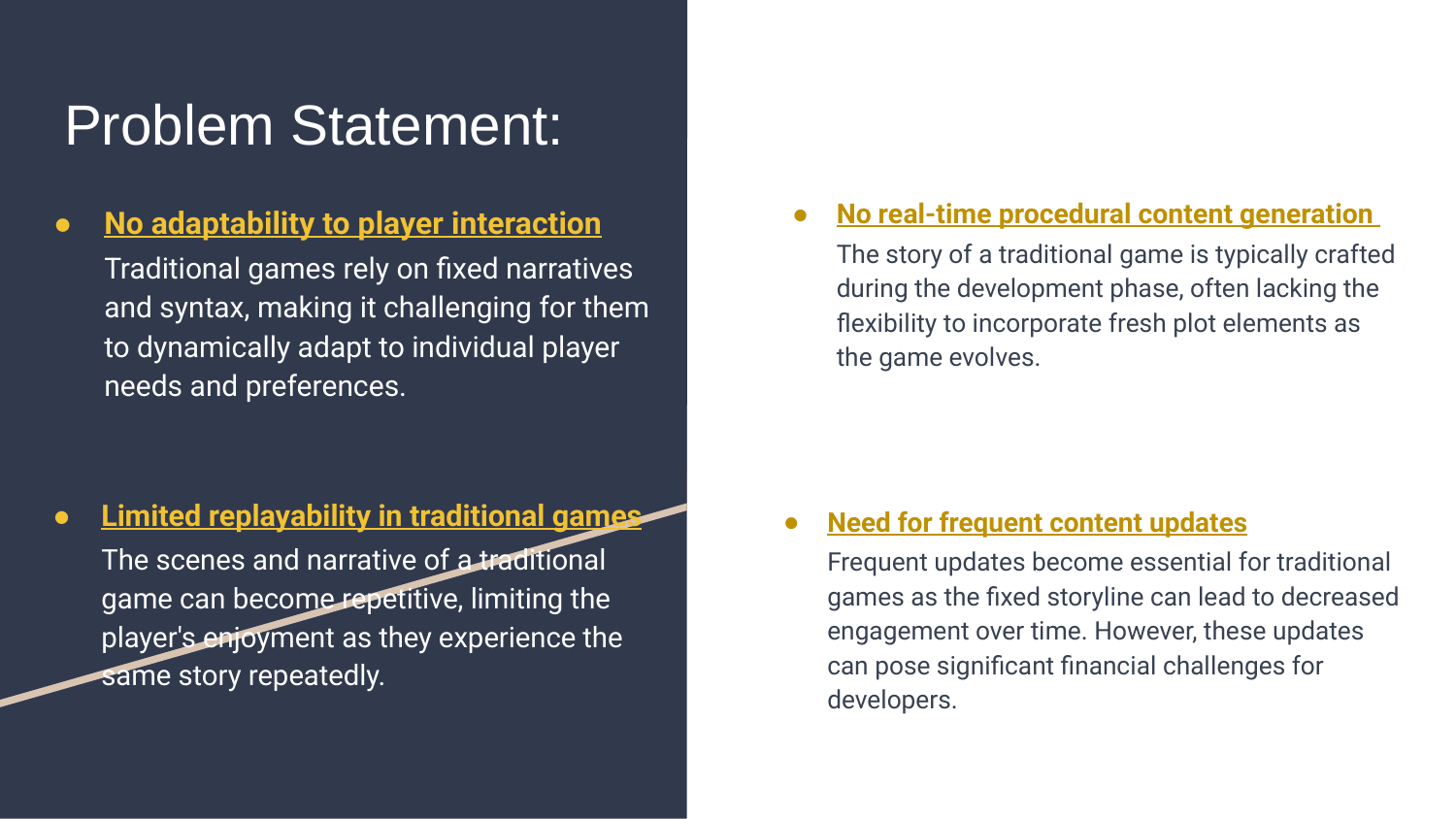

# Problem Statement:
No real-time procedural content generation
The story of a traditional game is typically crafted during the development phase, often lacking the flexibility to incorporate fresh plot elements as the game evolves.

Traditional game is based on fixed syntax and cant understand player needs. But our game is AI powered and adapts according to situation.
No adaptability to player interaction
Traditional games rely on fixed narratives and syntax, making it challenging for them to dynamically adapt to individual player needs and preferences.

Limited replayability in traditional games
The scenes and narrative of a traditional game can become repetitive, limiting the player's enjoyment as they experience the same story repeatedly.

Need for frequent content updates
Frequent updates become essential for traditional games as the fixed storyline can lead to decreased engagement over time. However, these updates can pose significant financial challenges for developers.

Traditional game is based on fixed syntax and cant understand player needs. But our game is AI powered and adapts according to situation.